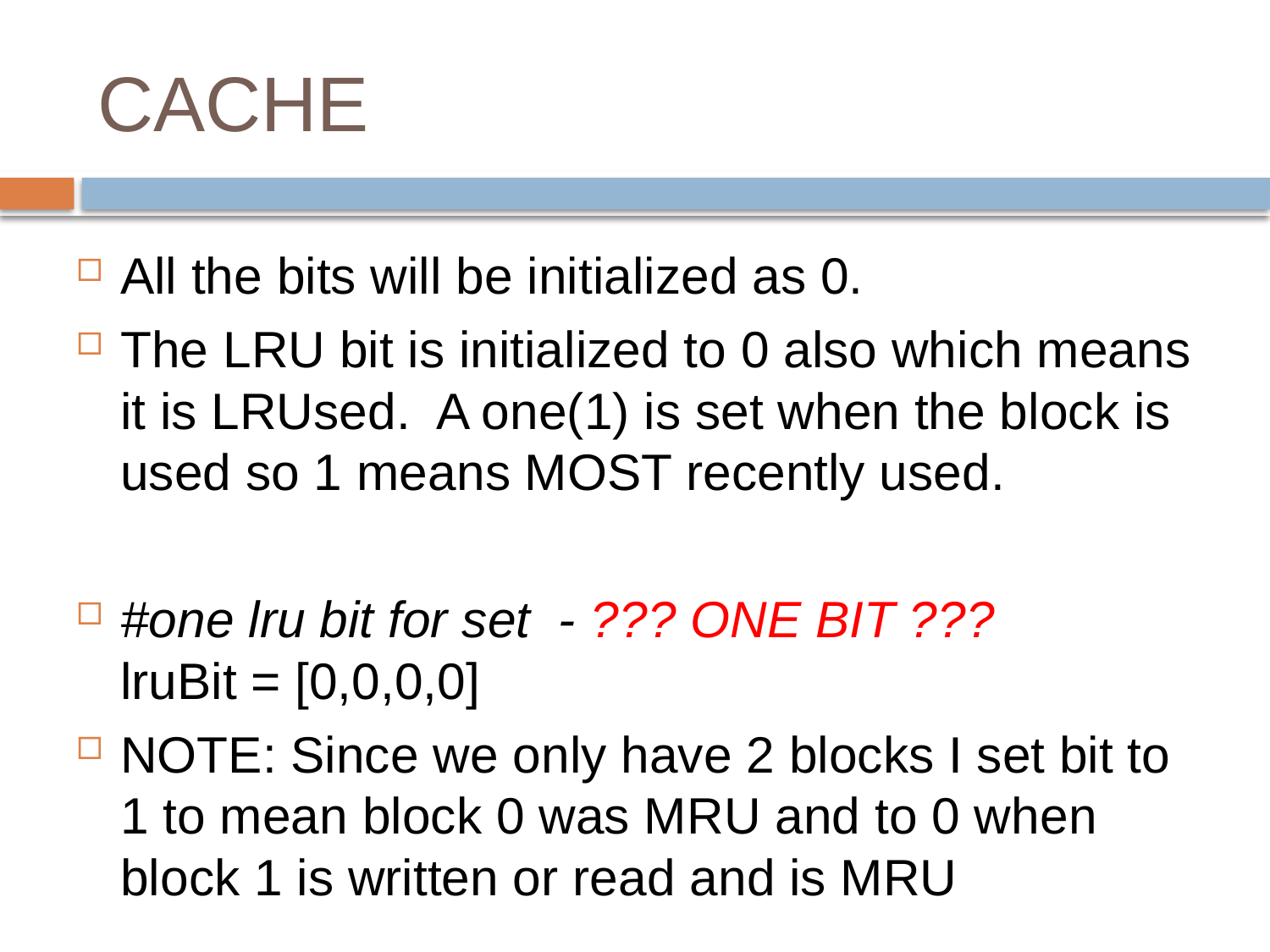

# CACHE
All the bits will be initialized as 0.
The LRU bit is initialized to 0 also which means it is LRUsed.  A one(1) is set when the block is used so 1 means MOST recently used.

#one lru bit for set  - ??? ONE BIT ???
lruBit = [0,0,0,0]
NOTE: Since we only have 2 blocks I set bit to 1 to mean block 0 was MRU and to 0 when block 1 is written or read and is MRU